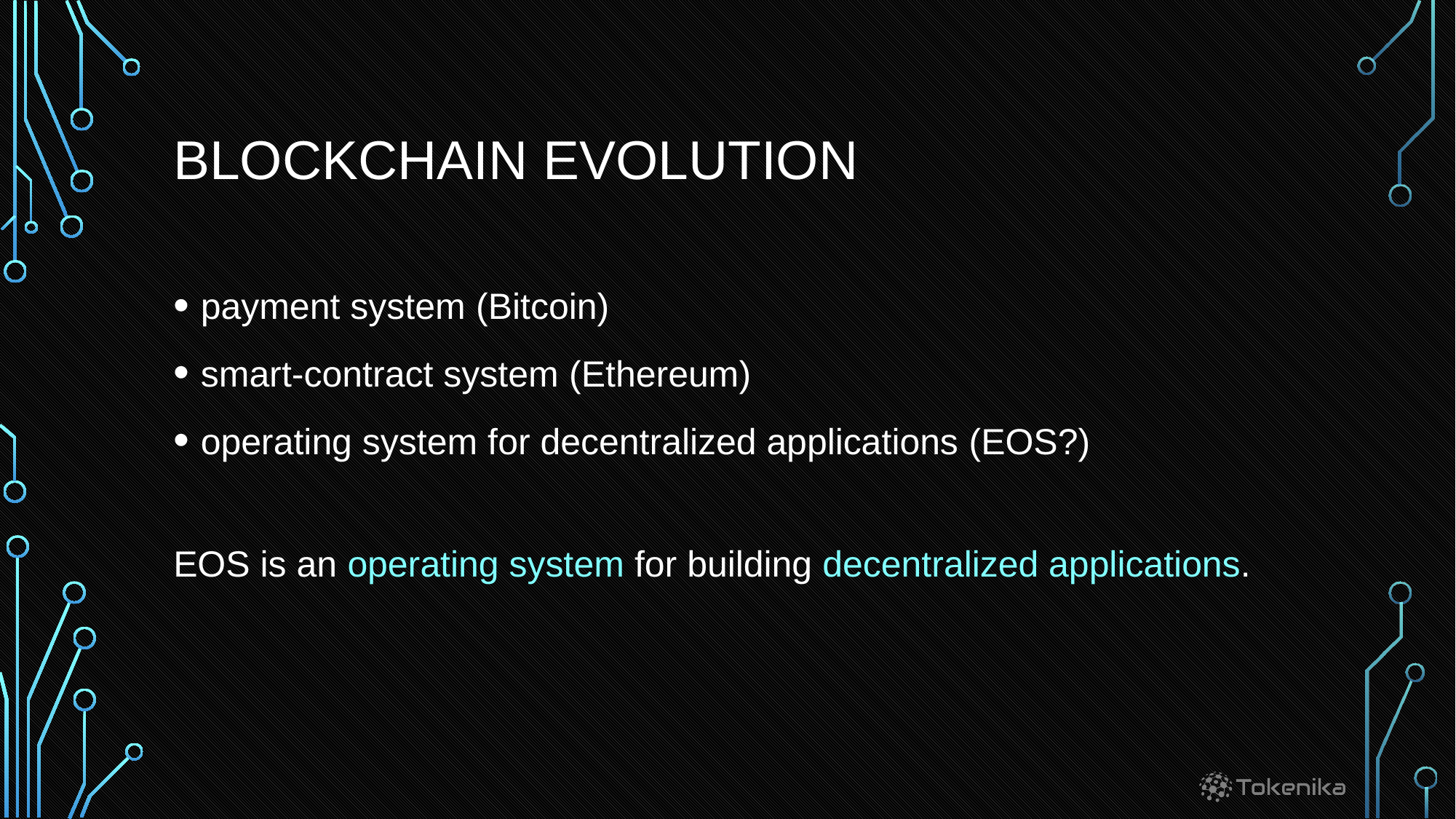

# BLOCKCHAIN Evolution
payment system (Bitcoin)
smart-contract system (Ethereum)
operating system for decentralized applications (EOS?)
EOS is an operating system for building decentralized applications.